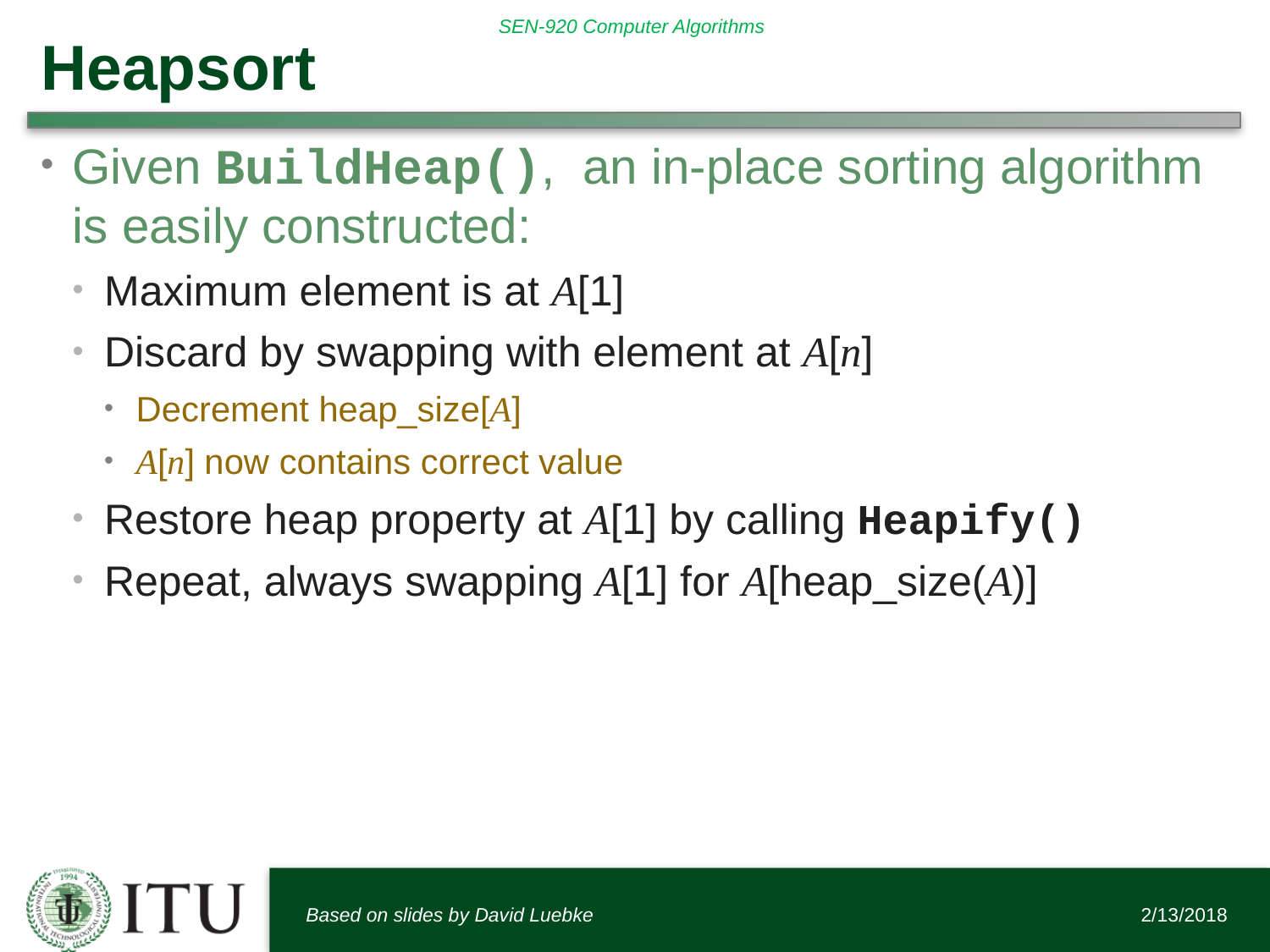

# Heapsort
Given BuildHeap(),  an in-place sorting algorithm is easily constructed:
Maximum element is at A[1]
Discard by swapping with element at A[n]
Decrement heap_size[A]
A[n] now contains correct value
Restore heap property at A[1] by calling Heapify()
Repeat, always swapping A[1] for A[heap_size(A)]
Based on slides by David Luebke
2/13/2018